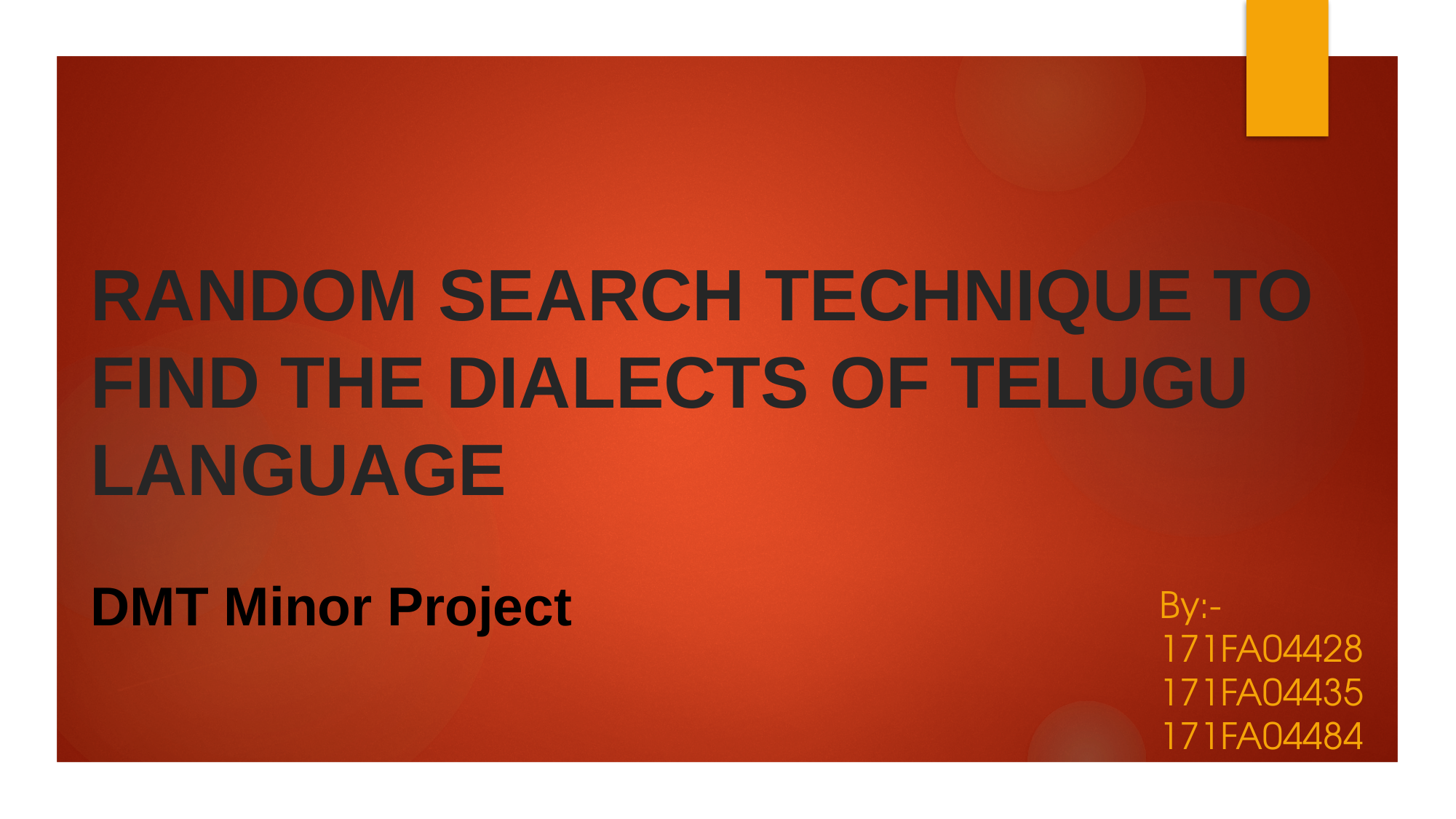

RANDOM SEARCH TECHNIQUE TO FIND THE DIALECTS OF TELUGU LANGUAGE
# DMT Minor Project
By:-
171FA04428
171FA04435
171FA04484